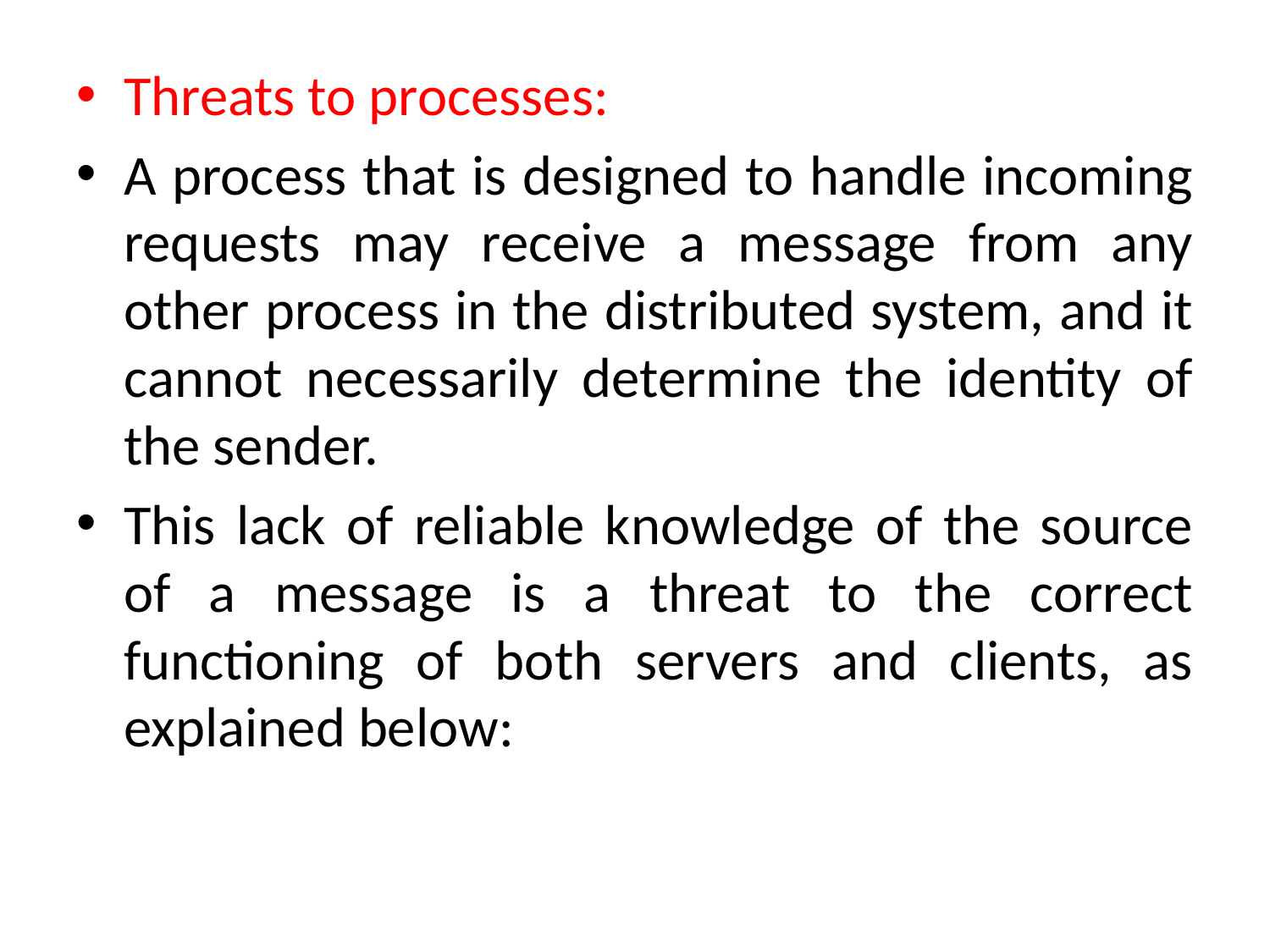

Threats to processes:
A process that is designed to handle incoming requests may receive a message from any other process in the distributed system, and it cannot necessarily determine the identity of the sender.
This lack of reliable knowledge of the source of a message is a threat to the correct functioning of both servers and clients, as explained below: